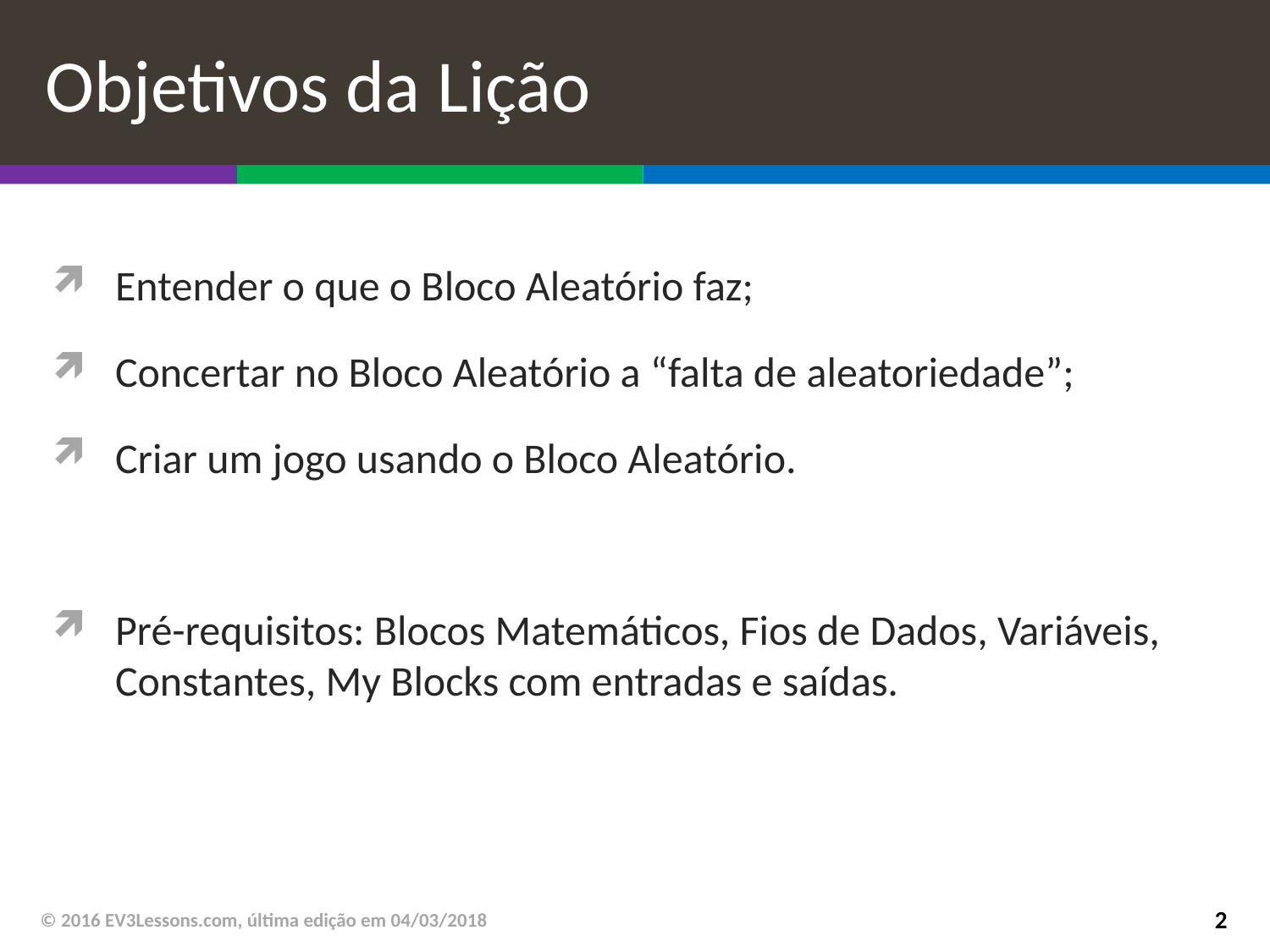

# Objetivos da Lição
Entender o que o Bloco Aleatório faz;
Concertar no Bloco Aleatório a “falta de aleatoriedade”;
Criar um jogo usando o Bloco Aleatório.

Pré-requisitos: Blocos Matemáticos, Fios de Dados, Variáveis, Constantes, My Blocks com entradas e saídas.
© 2016 EV3Lessons.com, última edição em 04/03/2018
2